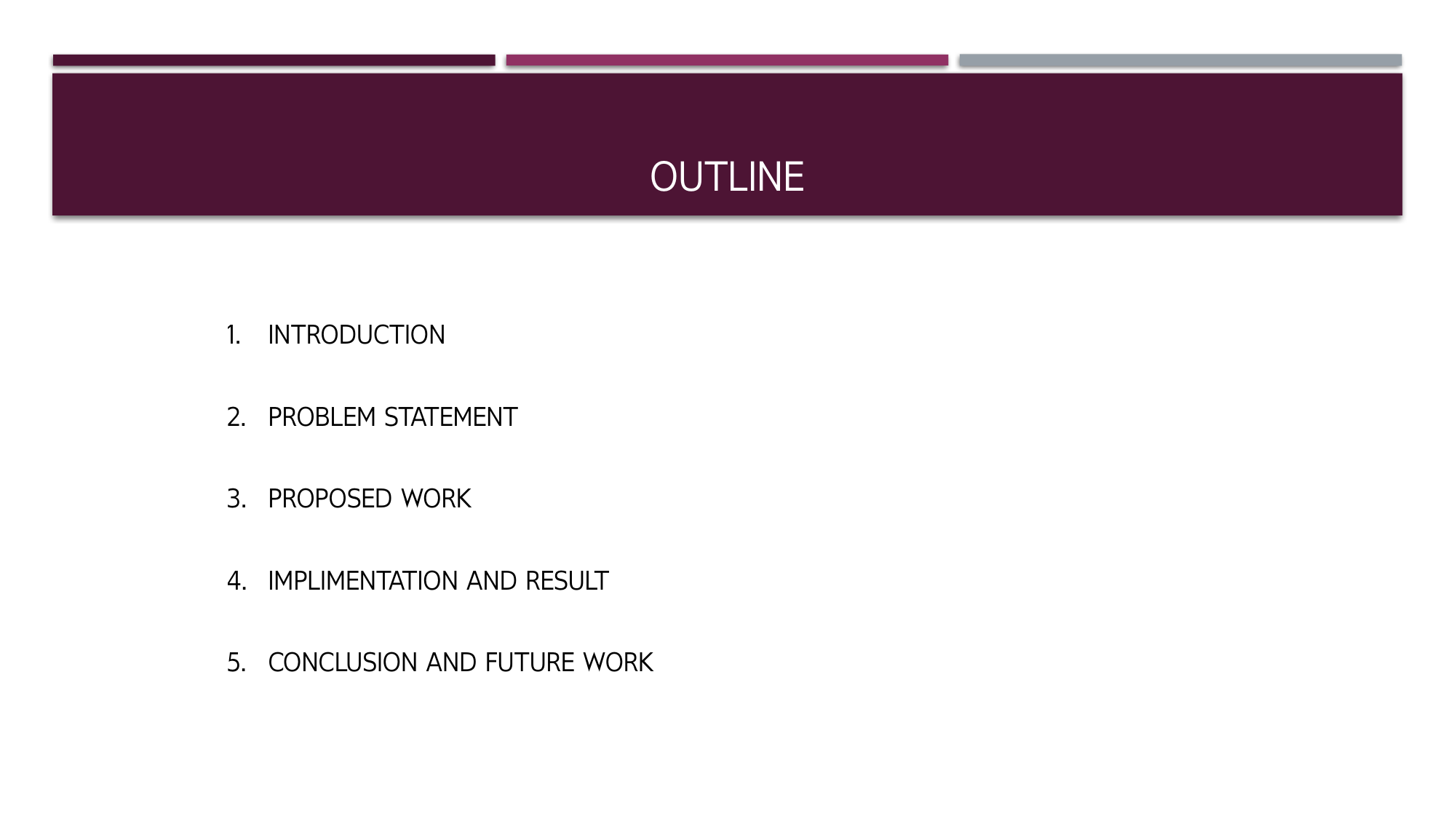

# outline
INTRODUCTION
PROBLEM STATEMENT
PROPOSED WORK
IMPLIMENTATION AND RESULT
CONCLUSION AND FUTURE WORK